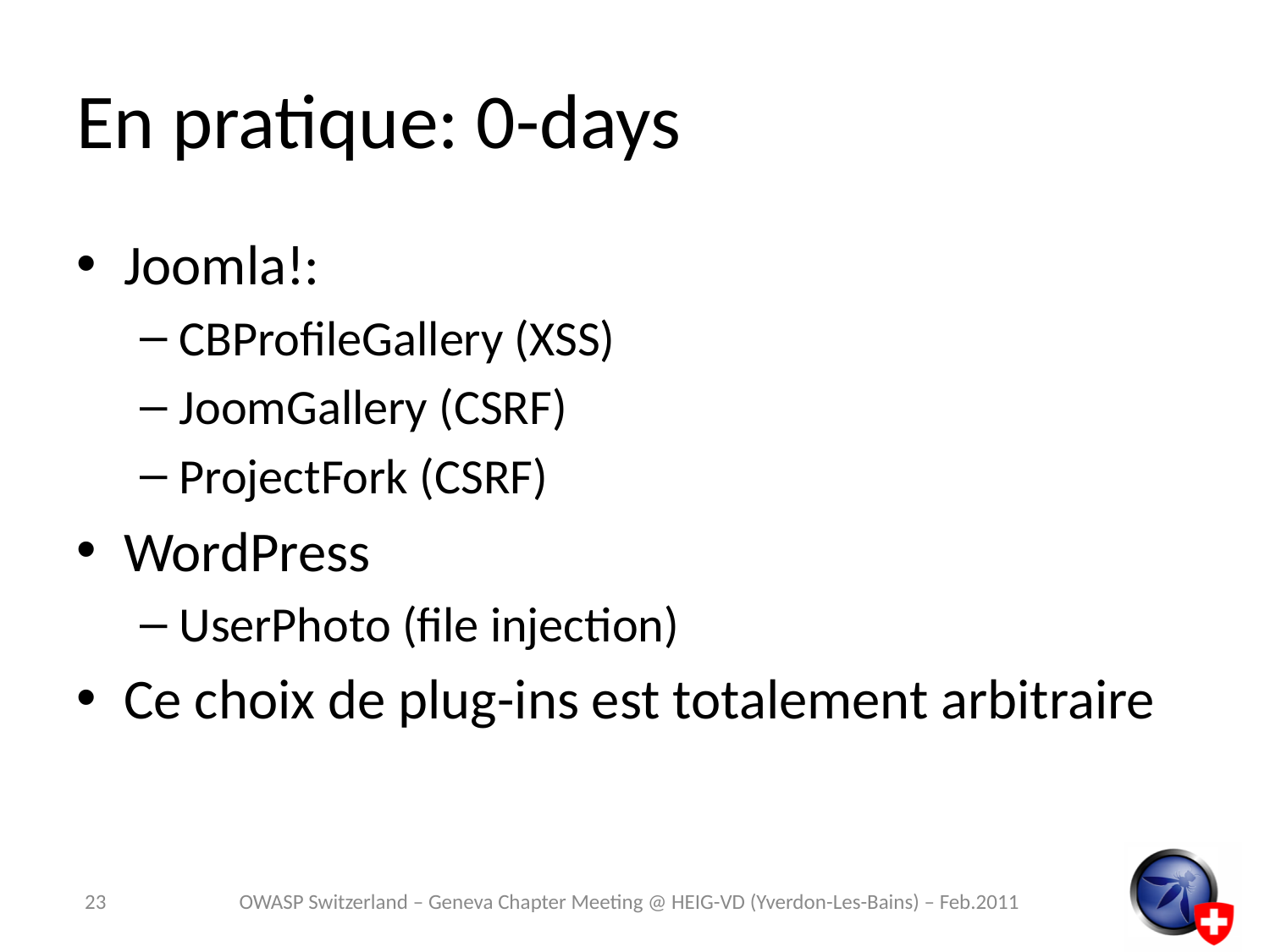

# En pratique: 0-days
Joomla!:
CBProfileGallery (XSS)
JoomGallery (CSRF)
ProjectFork (CSRF)
WordPress
UserPhoto (file injection)
Ce choix de plug-ins est totalement arbitraire
23
OWASP Switzerland – Geneva Chapter Meeting @ HEIG-VD (Yverdon-Les-Bains) – Feb.2011